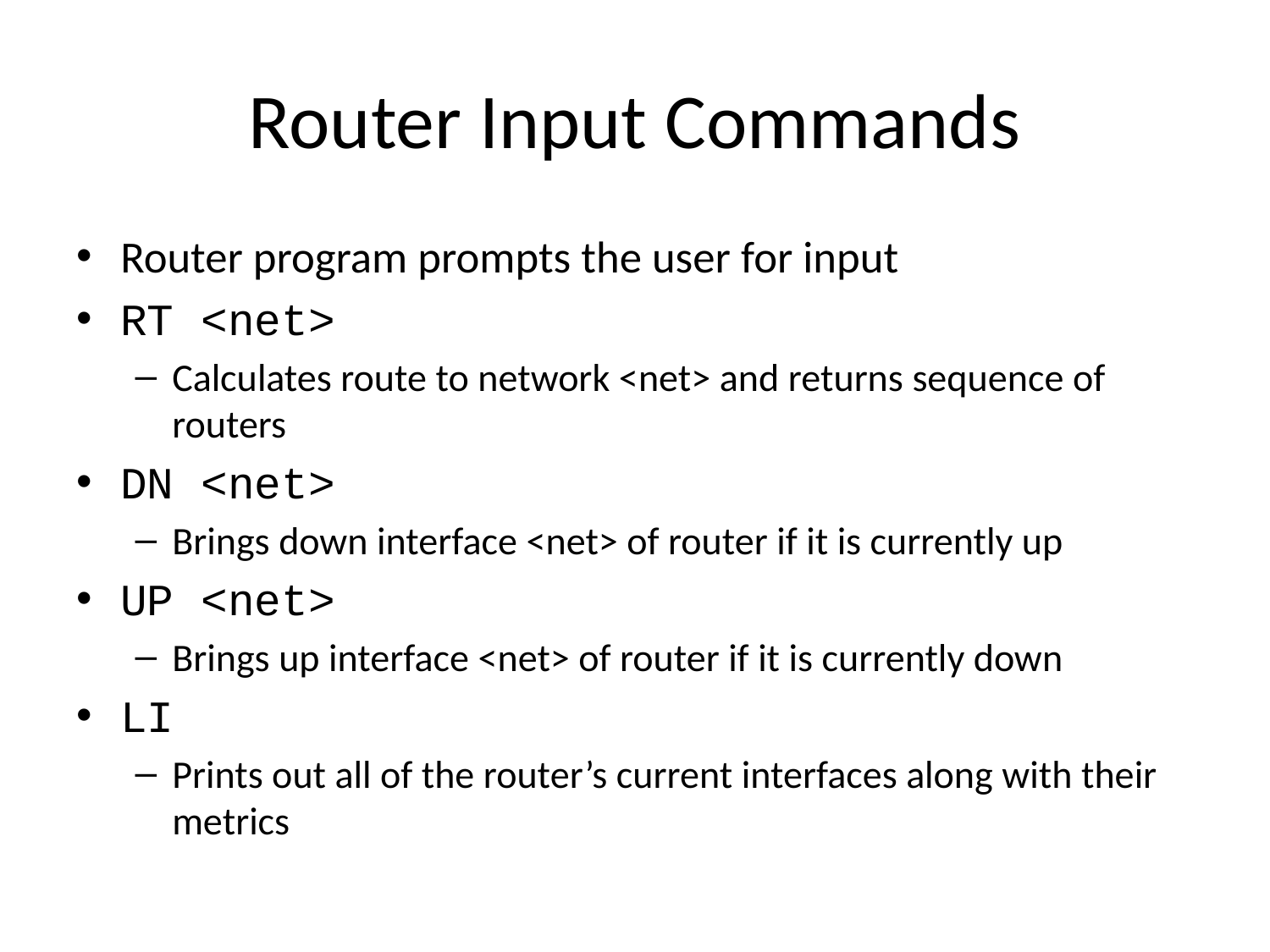

# Router Input Commands
Router program prompts the user for input
RT <net>
Calculates route to network <net> and returns sequence of routers
DN <net>
Brings down interface <net> of router if it is currently up
UP <net>
Brings up interface <net> of router if it is currently down
LI
Prints out all of the router’s current interfaces along with their metrics